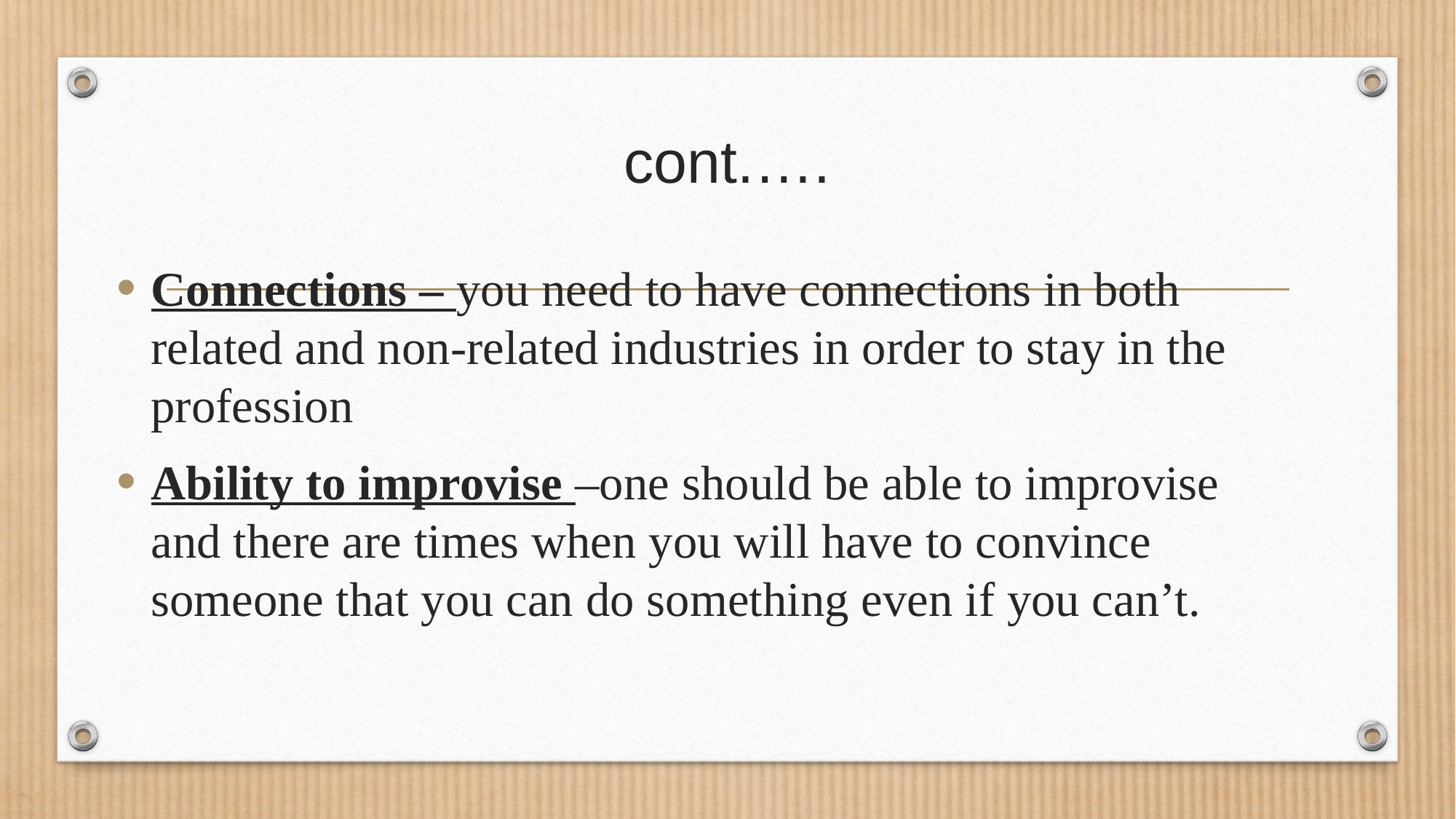

# cont.….
Connections – you need to have connections in both related and non-related industries in order to stay in the profession
Ability to improvise –one should be able to improvise and there are times when you will have to convince someone that you can do something even if you can’t.